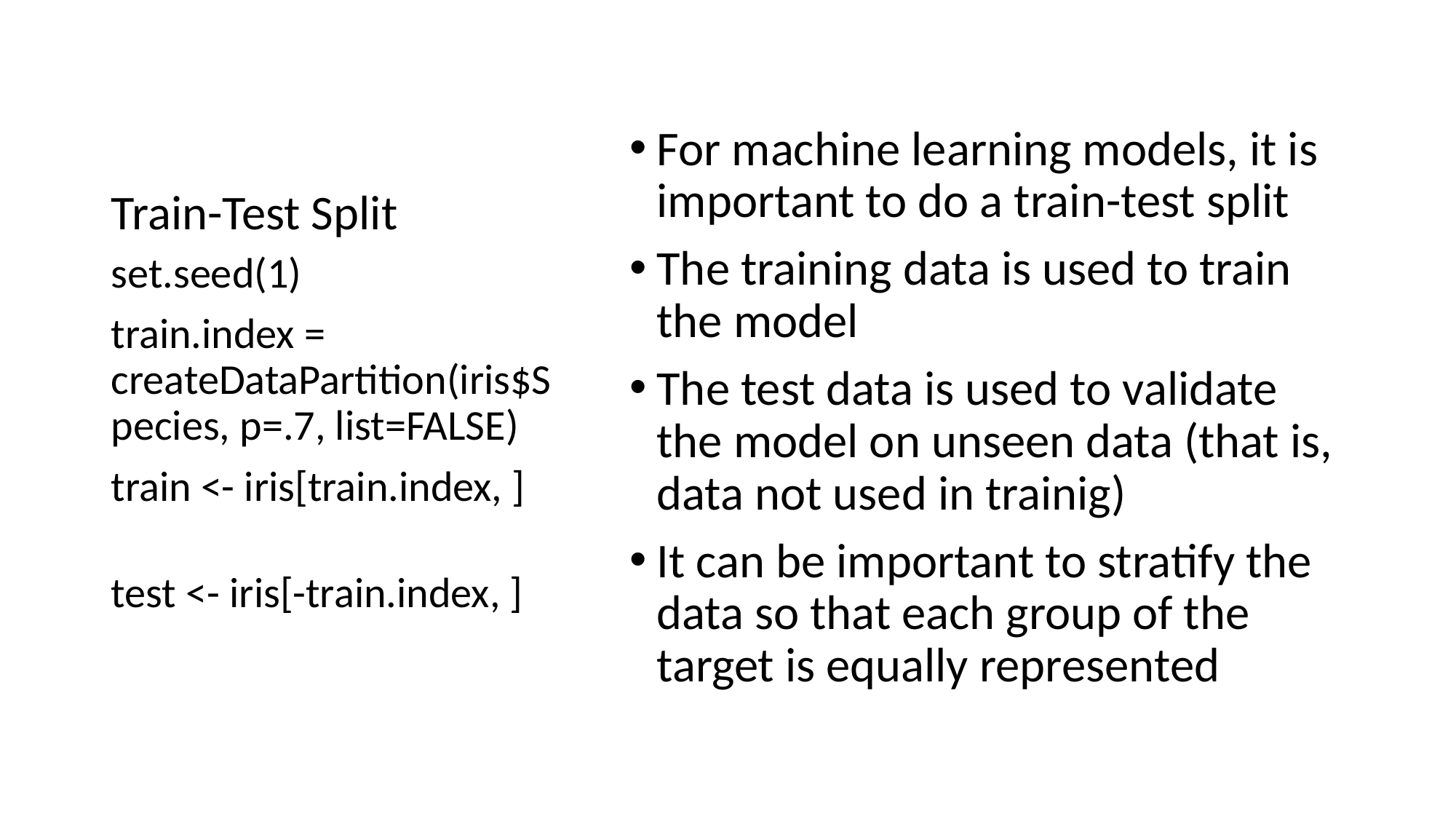

# Train-Test Split
For machine learning models, it is important to do a train-test split
The training data is used to train the model
The test data is used to validate the model on unseen data (that is, data not used in trainig)
It can be important to stratify the data so that each group of the target is equally represented
set.seed(1)
train.index = createDataPartition(iris$Species, p=.7, list=FALSE)
train <- iris[train.index, ]
test <- iris[-train.index, ]